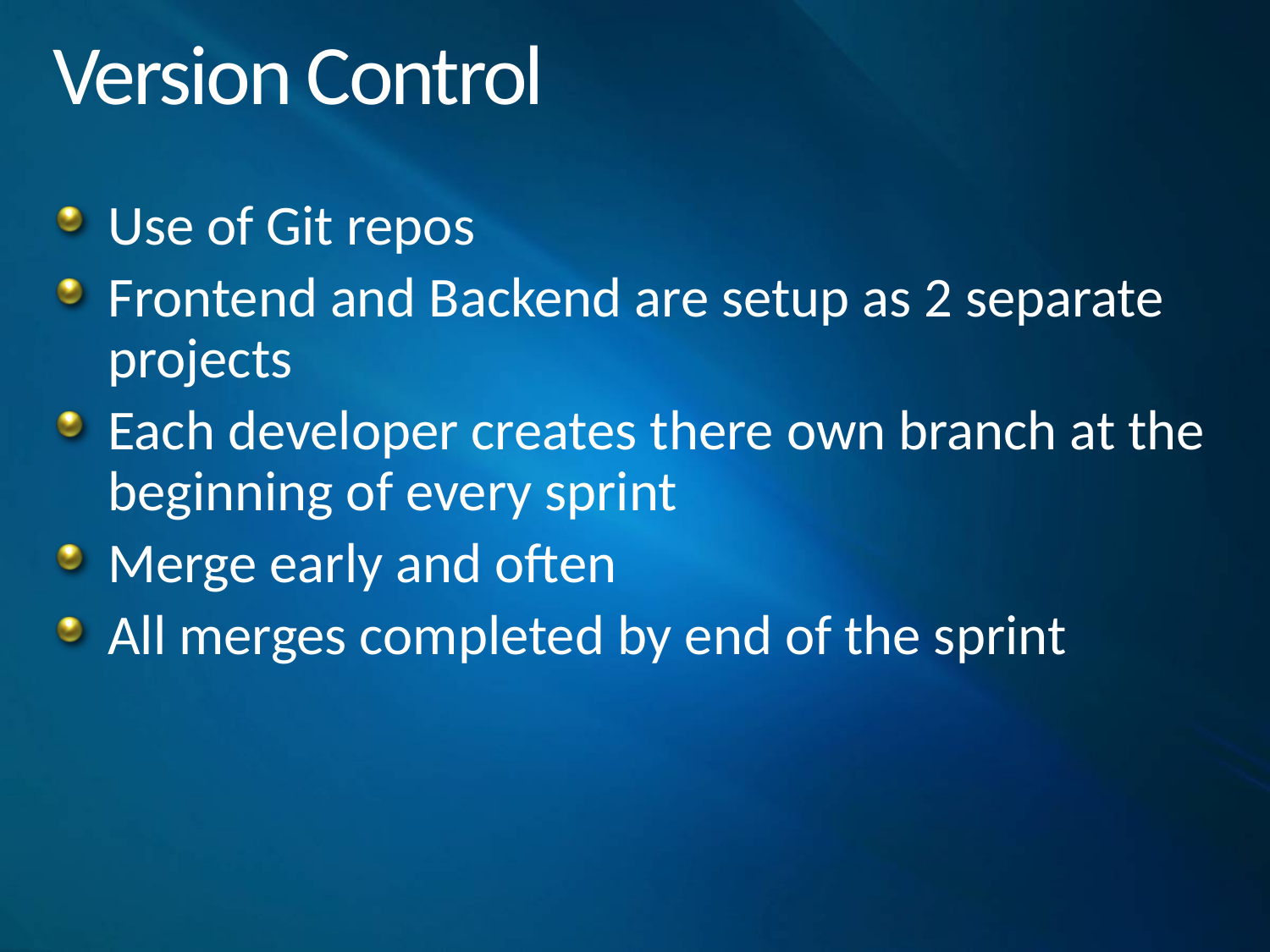

# Version Control
Use of Git repos
Frontend and Backend are setup as 2 separate projects
Each developer creates there own branch at the beginning of every sprint
Merge early and often
All merges completed by end of the sprint